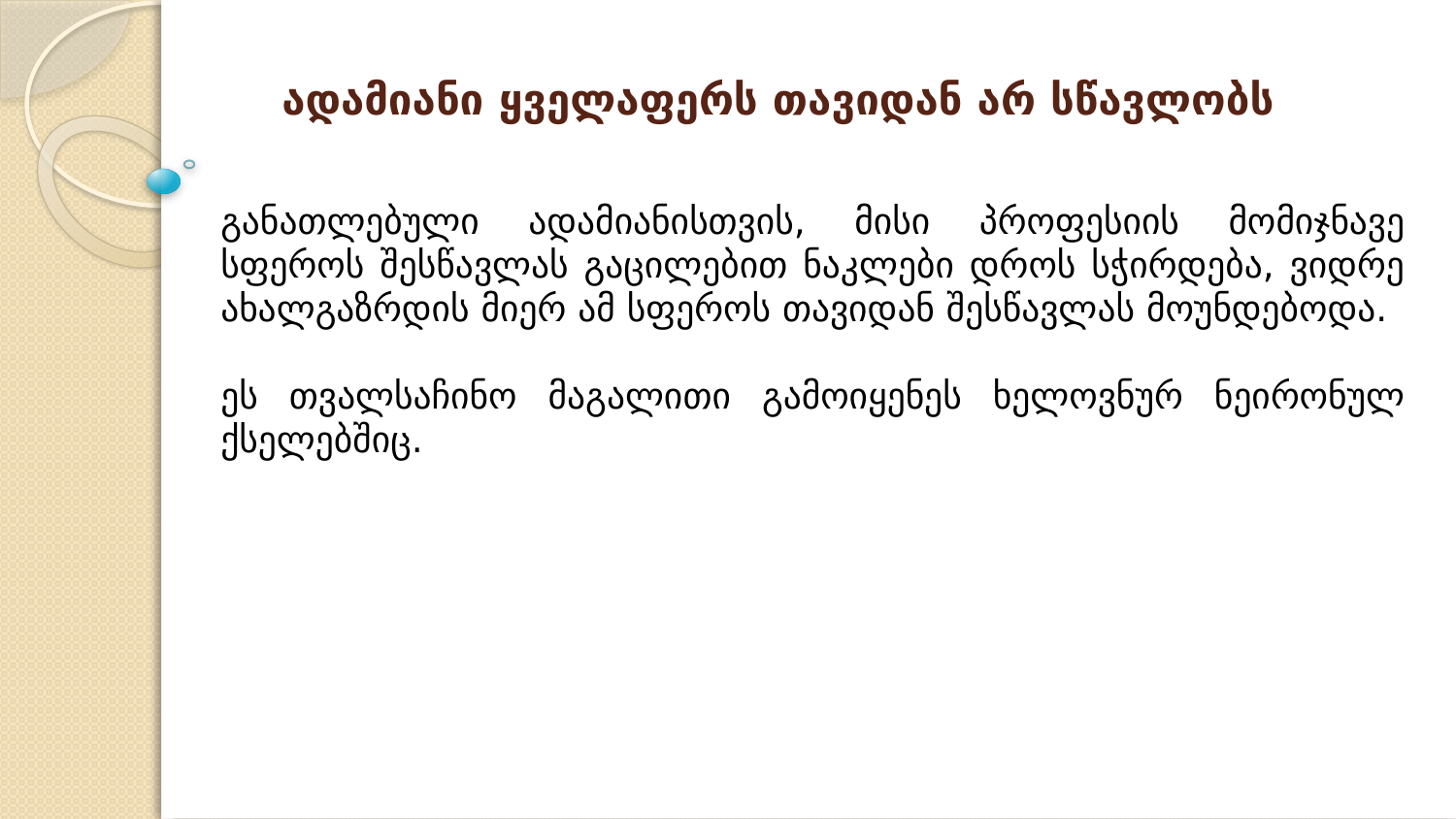

# ადამიანი ყველაფერს თავიდან არ სწავლობს
განათლებული ადამიანისთვის, მისი პროფესიის მომიჯნავე სფეროს შესწავლას გაცილებით ნაკლები დროს სჭირდება, ვიდრე ახალგაზრდის მიერ ამ სფეროს თავიდან შესწავლას მოუნდებოდა.

ეს თვალსაჩინო მაგალითი გამოიყენეს ხელოვნურ ნეირონულ ქსელებშიც.